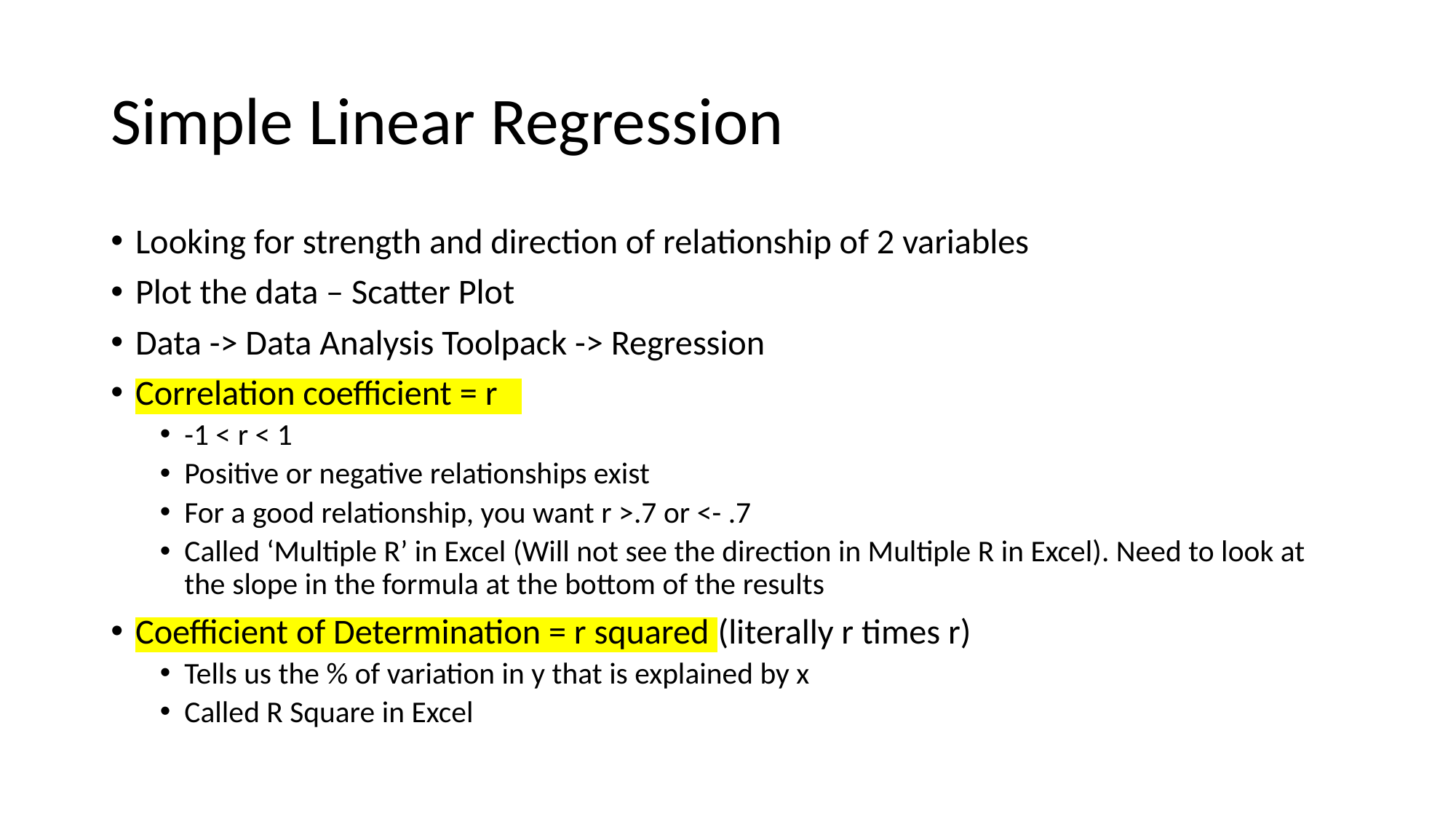

# Simple Linear Regression
Looking for strength and direction of relationship of 2 variables
Plot the data – Scatter Plot
Data -> Data Analysis Toolpack -> Regression
Correlation coefficient = r
-1 < r < 1
Positive or negative relationships exist
For a good relationship, you want r >.7 or <- .7
Called ‘Multiple R’ in Excel (Will not see the direction in Multiple R in Excel). Need to look at the slope in the formula at the bottom of the results
Coefficient of Determination = r squared (literally r times r)
Tells us the % of variation in y that is explained by x
Called R Square in Excel